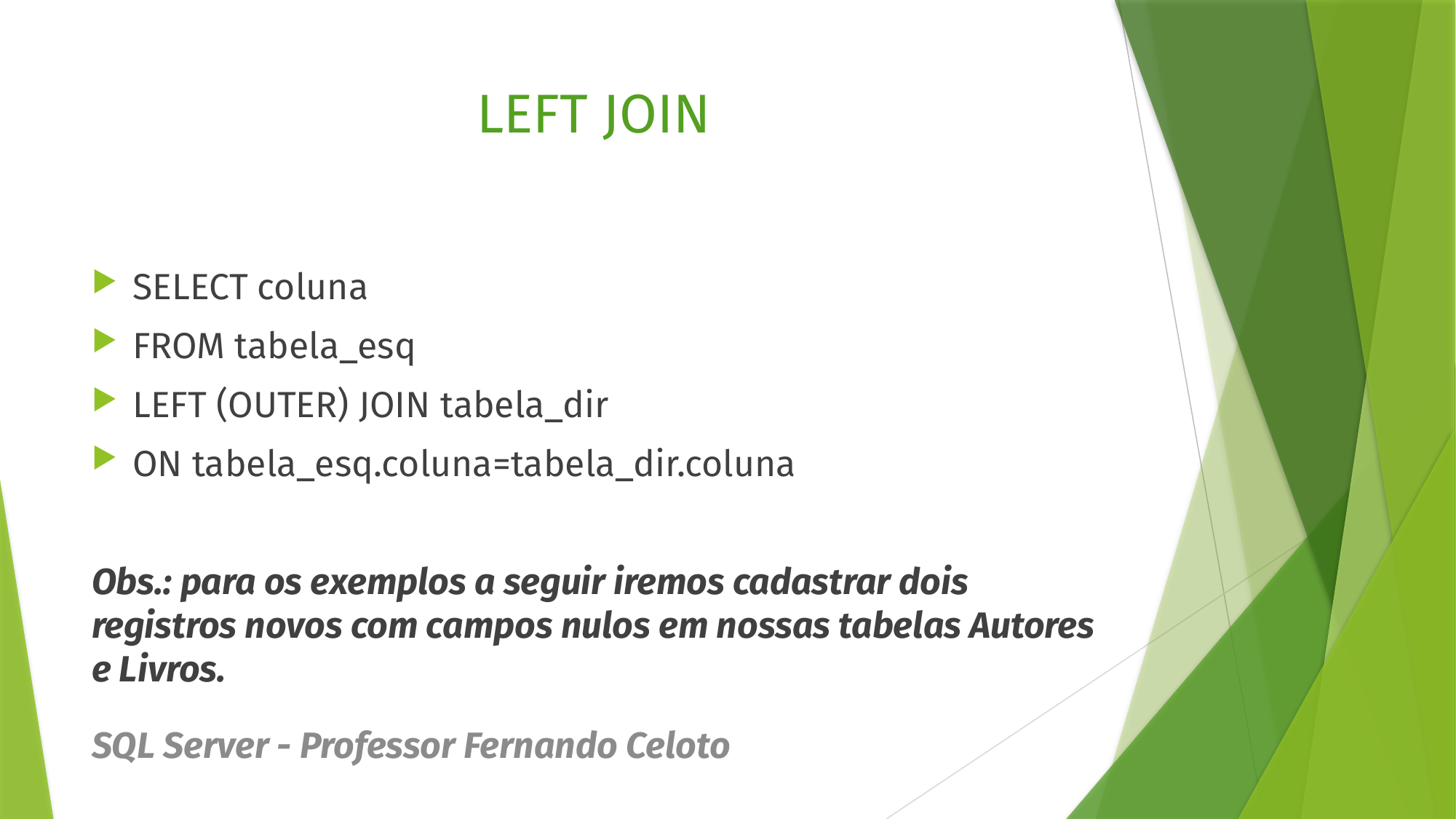

# LEFT JOIN
SELECT coluna
FROM tabela_esq
LEFT (OUTER) JOIN tabela_dir
ON tabela_esq.coluna=tabela_dir.coluna

Obs.: para os exemplos a seguir iremos cadastrar dois registros novos com campos nulos em nossas tabelas Autores e Livros.

SQL Server - Professor Fernando Celoto